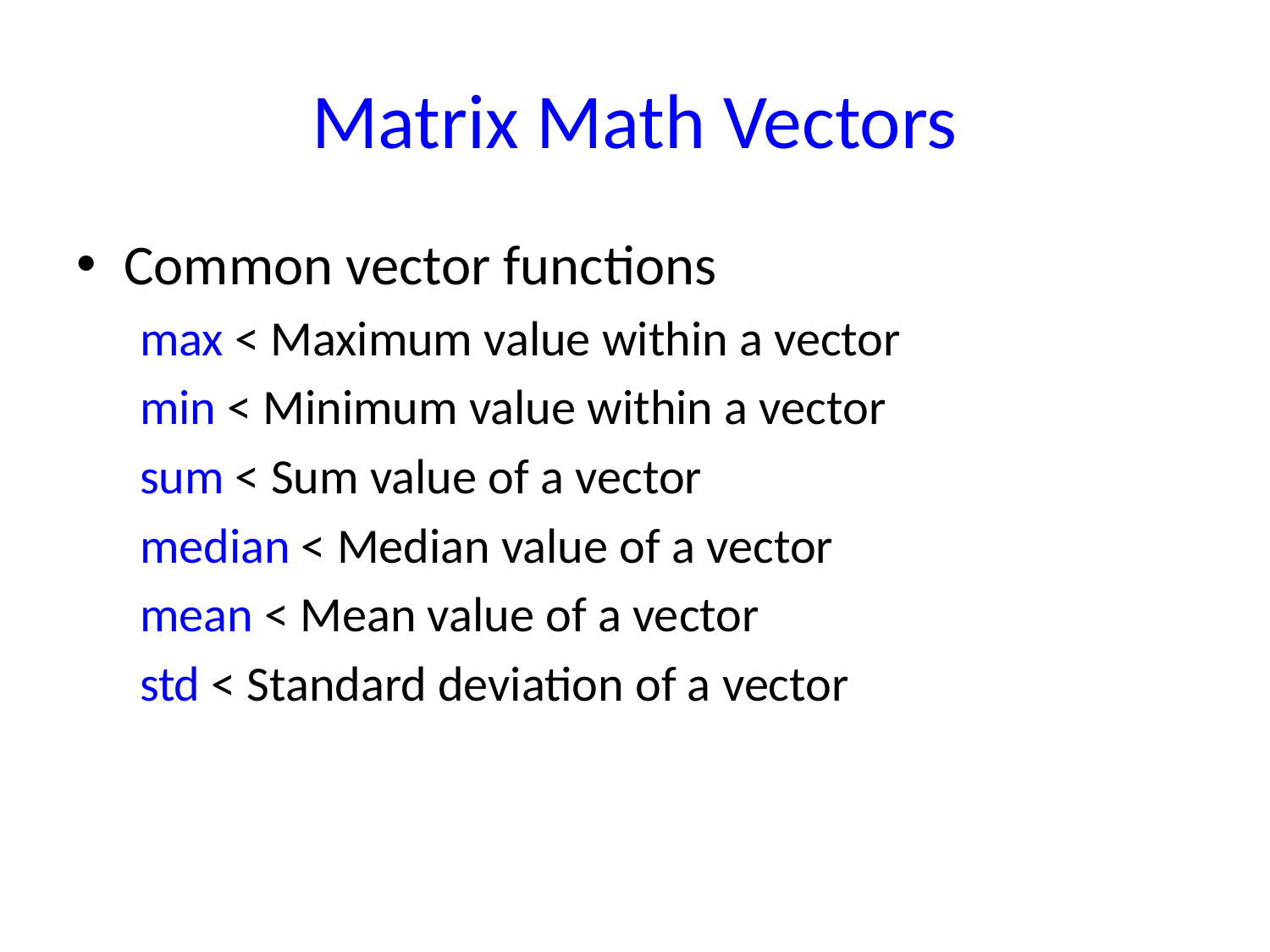

# Matrix Math Vectors
Common vector functions
max < Maximum value within a vector
min < Minimum value within a vector
sum < Sum value of a vector
median < Median value of a vector
mean < Mean value of a vector
std < Standard deviation of a vector